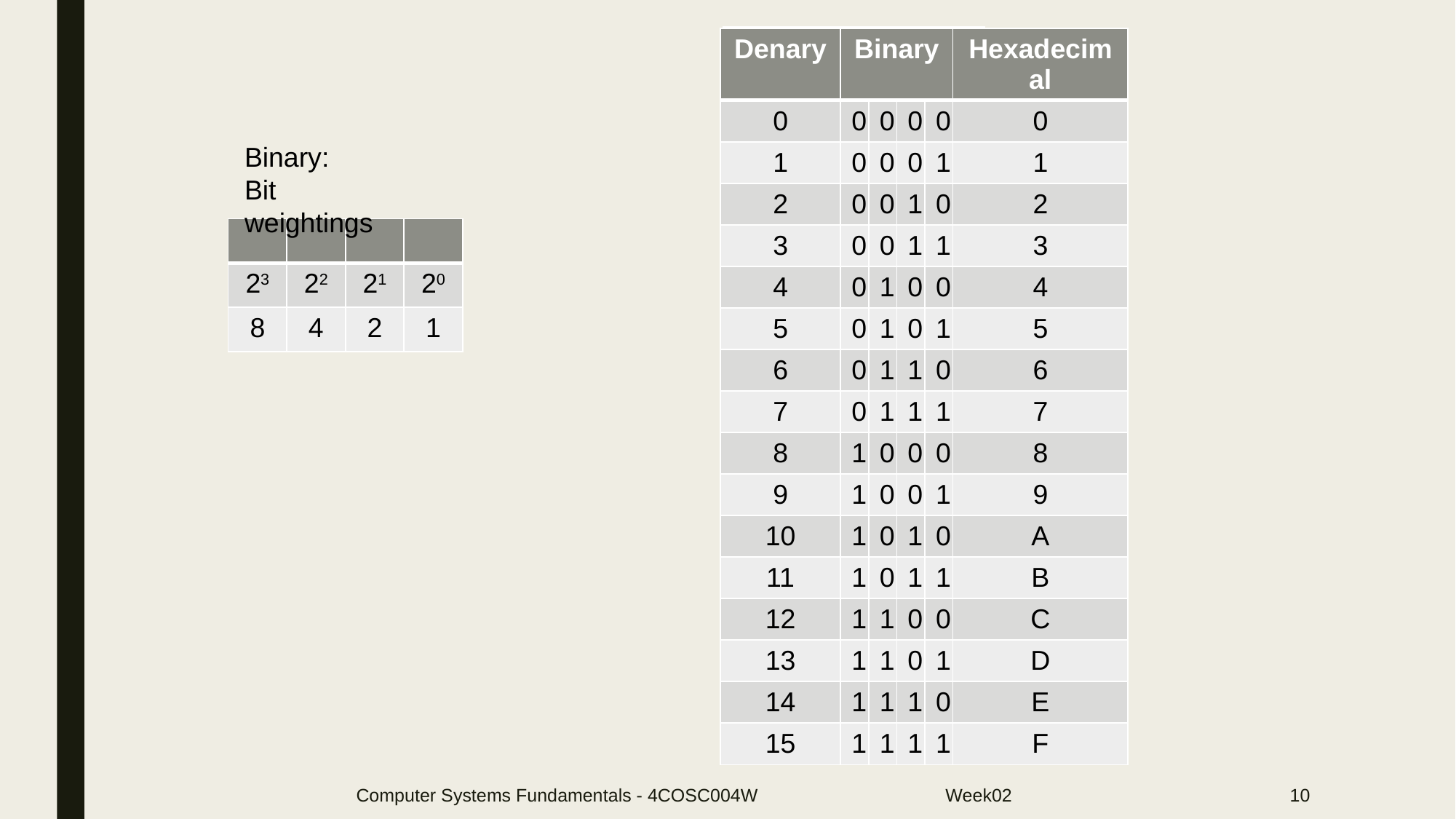

| Denary | Binary |  |  |  |
| --- | --- | --- | --- | --- |
| 0 | 0 | 0 | 0 | 0 |
| 1 | 0 | 0 | 0 | 1 |
| 2 | 0 | 0 | 1 | 0 |
| 3 | 0 | 0 | 1 | 1 |
| 4 | 0 | 1 | 0 | 0 |
| 5 | 0 | 1 | 0 | 1 |
| 6 | 0 | 1 | 1 | 0 |
| 7 | 0 | 1 | 1 | 1 |
| 8 | 1 | 0 | 0 | 0 |
| 9 | 1 | 0 | 0 | 1 |
| 10 | 1 | 0 | 1 | 0 |
| 11 | 1 | 0 | 1 | 1 |
| 12 | 1 | 1 | 0 | 0 |
| 13 | 1 | 1 | 0 | 1 |
| 14 | 1 | 1 | 1 | 0 |
| 15 | 1 | 1 | 1 | 1 |
| Denary | Binary |  |  |  | Hexadecimal |
| --- | --- | --- | --- | --- | --- |
| 0 | 0 | 0 | 0 | 0 | 0 |
| 1 | 0 | 0 | 0 | 1 | 1 |
| 2 | 0 | 0 | 1 | 0 | 2 |
| 3 | 0 | 0 | 1 | 1 | 3 |
| 4 | 0 | 1 | 0 | 0 | 4 |
| 5 | 0 | 1 | 0 | 1 | 5 |
| 6 | 0 | 1 | 1 | 0 | 6 |
| 7 | 0 | 1 | 1 | 1 | 7 |
| 8 | 1 | 0 | 0 | 0 | 8 |
| 9 | 1 | 0 | 0 | 1 | 9 |
| 10 | 1 | 0 | 1 | 0 | A |
| 11 | 1 | 0 | 1 | 1 | B |
| 12 | 1 | 1 | 0 | 0 | C |
| 13 | 1 | 1 | 0 | 1 | D |
| 14 | 1 | 1 | 1 | 0 | E |
| 15 | 1 | 1 | 1 | 1 | F |
Binary:
Bit weightings
|  |  |  |  |
| --- | --- | --- | --- |
| 23 | 22 | 21 | 20 |
| 8 | 4 | 2 | 1 |
Computer Systems Fundamentals - 4COSC004W                                     Week02
10